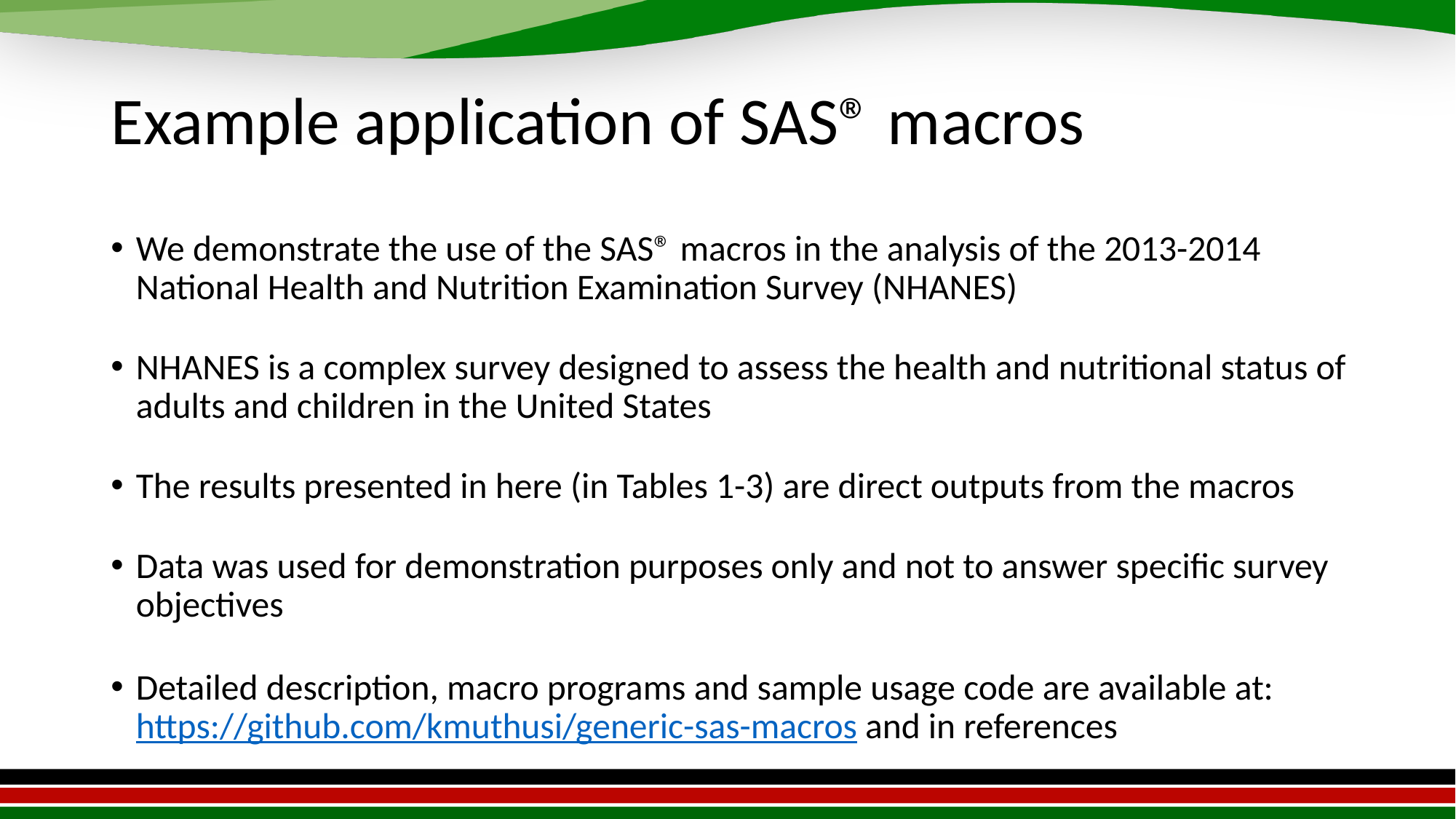

# Example application of SAS® macros
We demonstrate the use of the SAS® macros in the analysis of the 2013-2014 National Health and Nutrition Examination Survey (NHANES)

NHANES is a complex survey designed to assess the health and nutritional status of adults and children in the United States

The results presented in here (in Tables 1-3) are direct outputs from the macros

Data was used for demonstration purposes only and not to answer specific survey objectives

Detailed description, macro programs and sample usage code are available at: https://github.com/kmuthusi/generic-sas-macros and in references
6